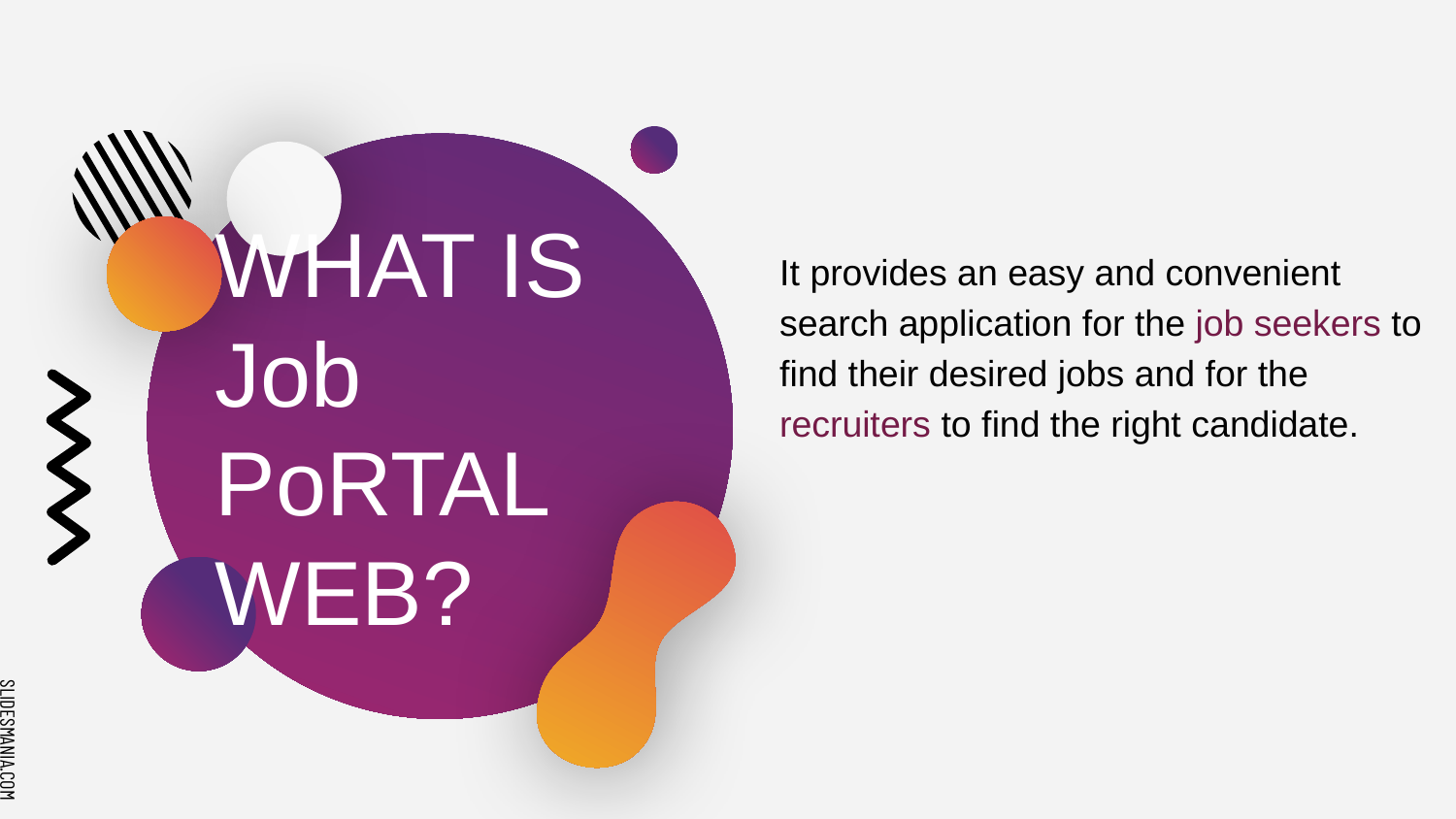

It provides an easy and convenient search application for the job seekers to find their desired jobs and for the recruiters to find the right candidate.
# WHAT IS Job PoRTAL WEB?